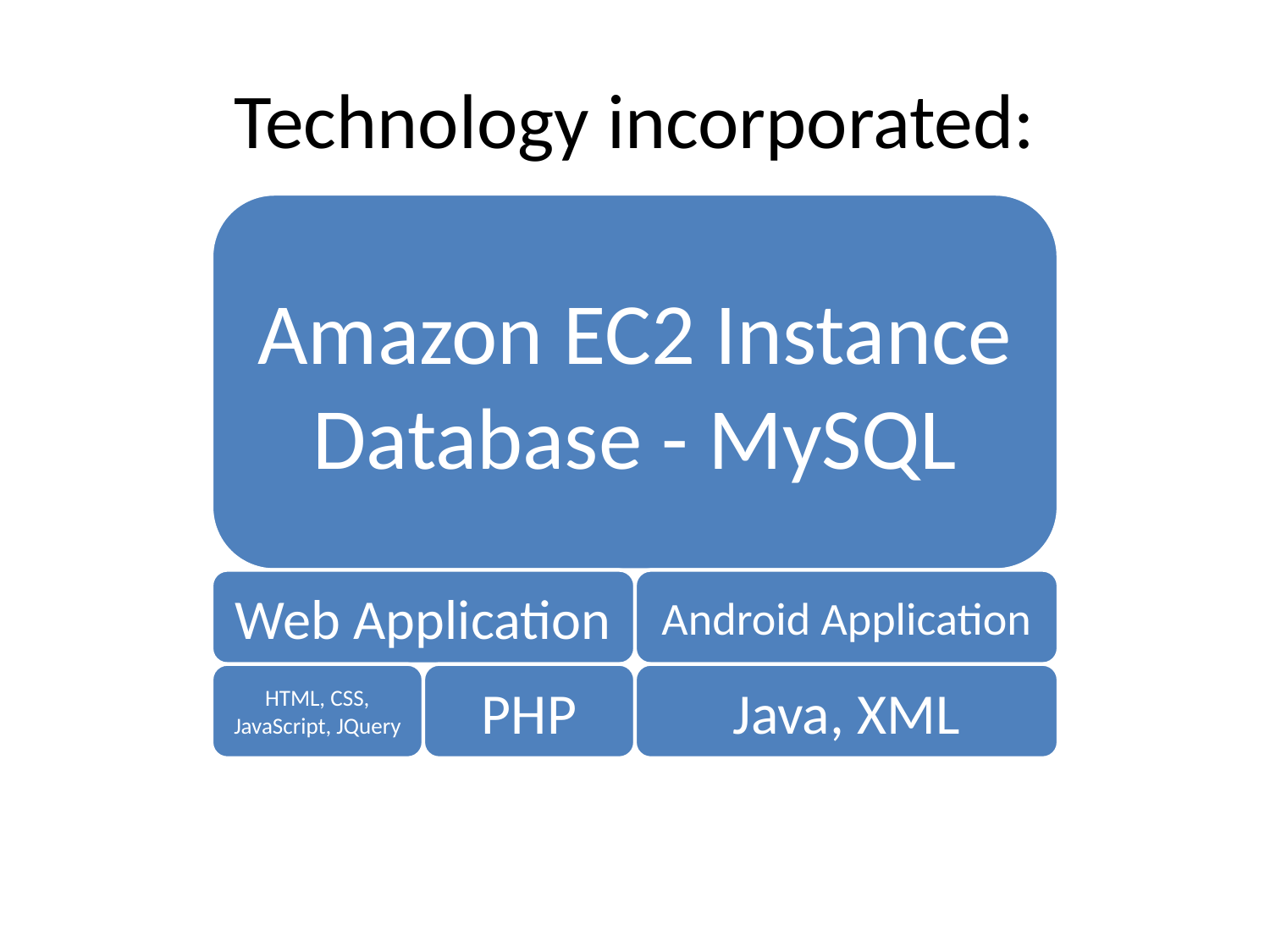

# Technology incorporated:

Amazon EC2 Instance
Database - MySQL
Web Application
HTML, CSS, JavaScript, JQuery
PHP
Android Application
Java, XML